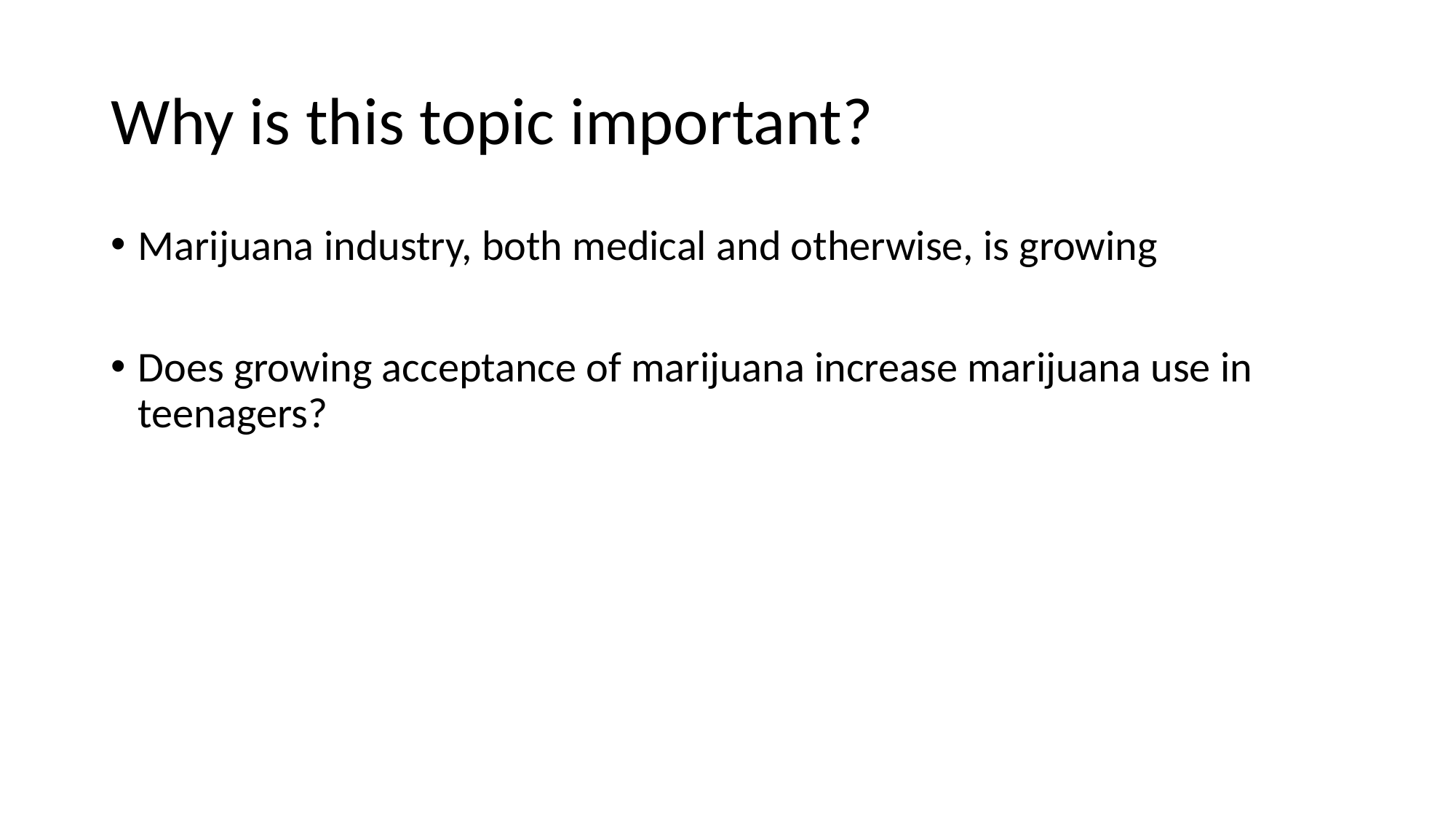

# Why is this topic important?
Marijuana industry, both medical and otherwise, is growing

Does growing acceptance of marijuana increase marijuana use in teenagers?